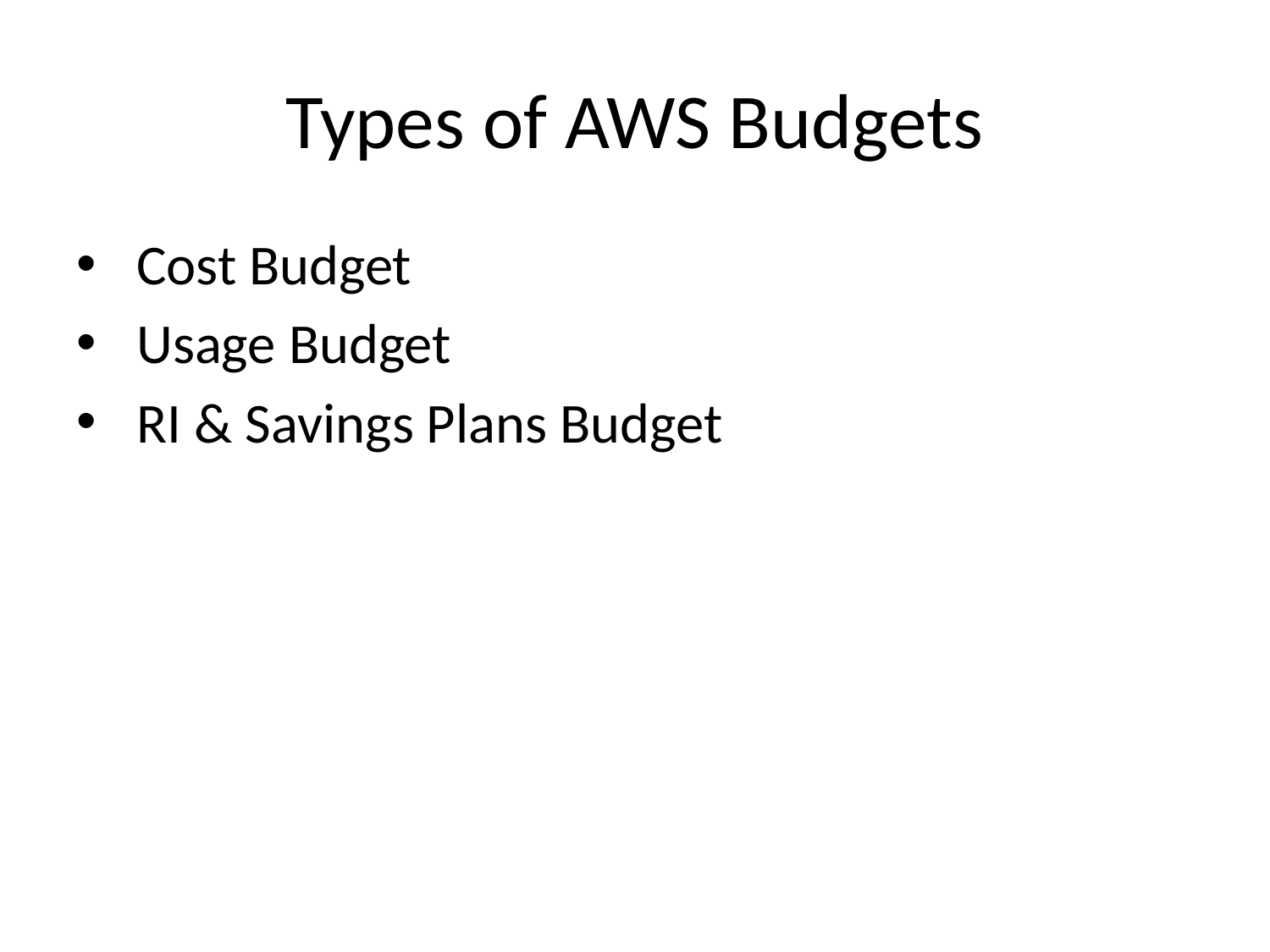

# Types of AWS Budgets
 Cost Budget
 Usage Budget
 RI & Savings Plans Budget